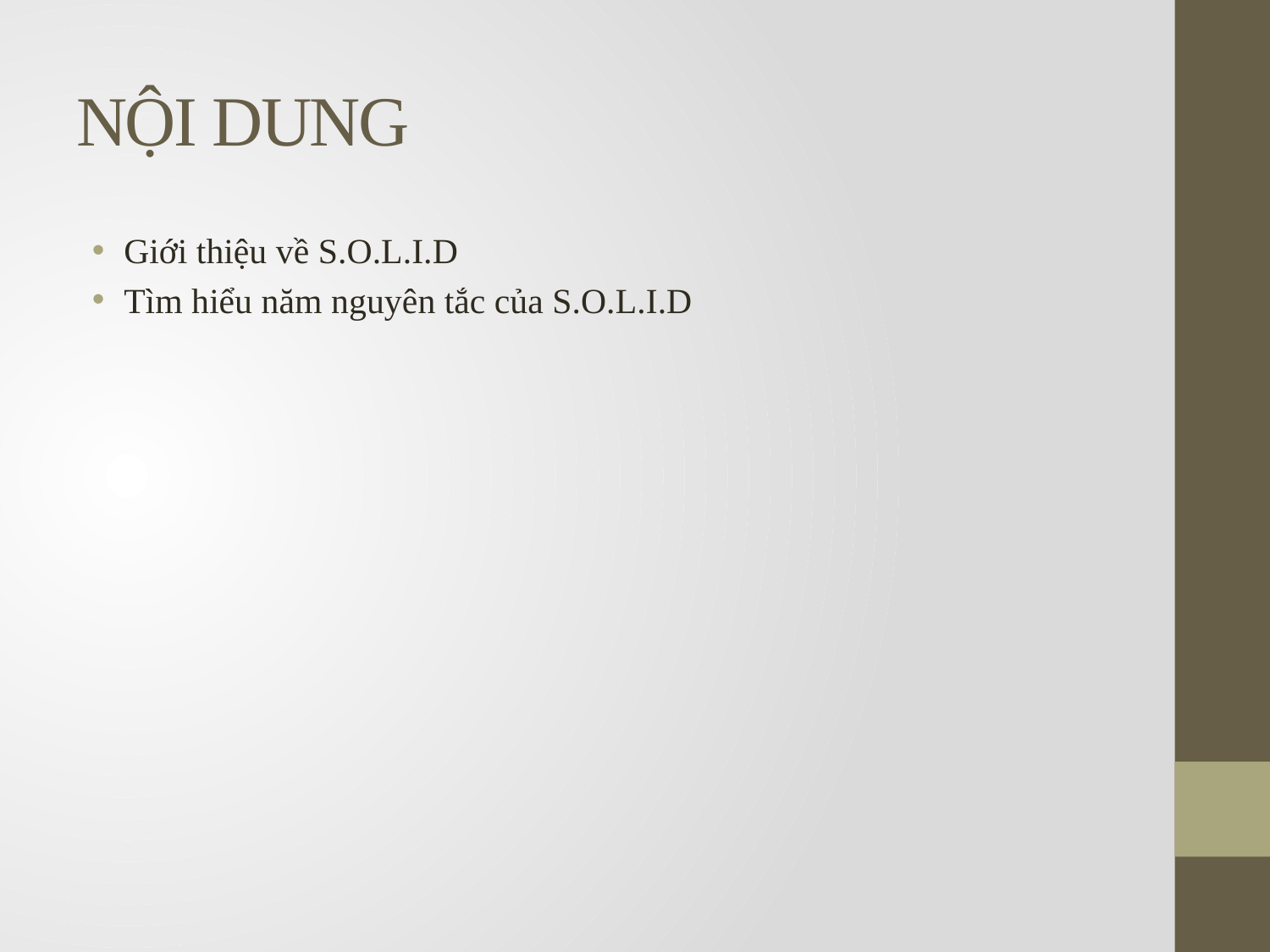

# NỘI DUNG
Giới thiệu về S.O.L.I.D
Tìm hiểu năm nguyên tắc của S.O.L.I.D